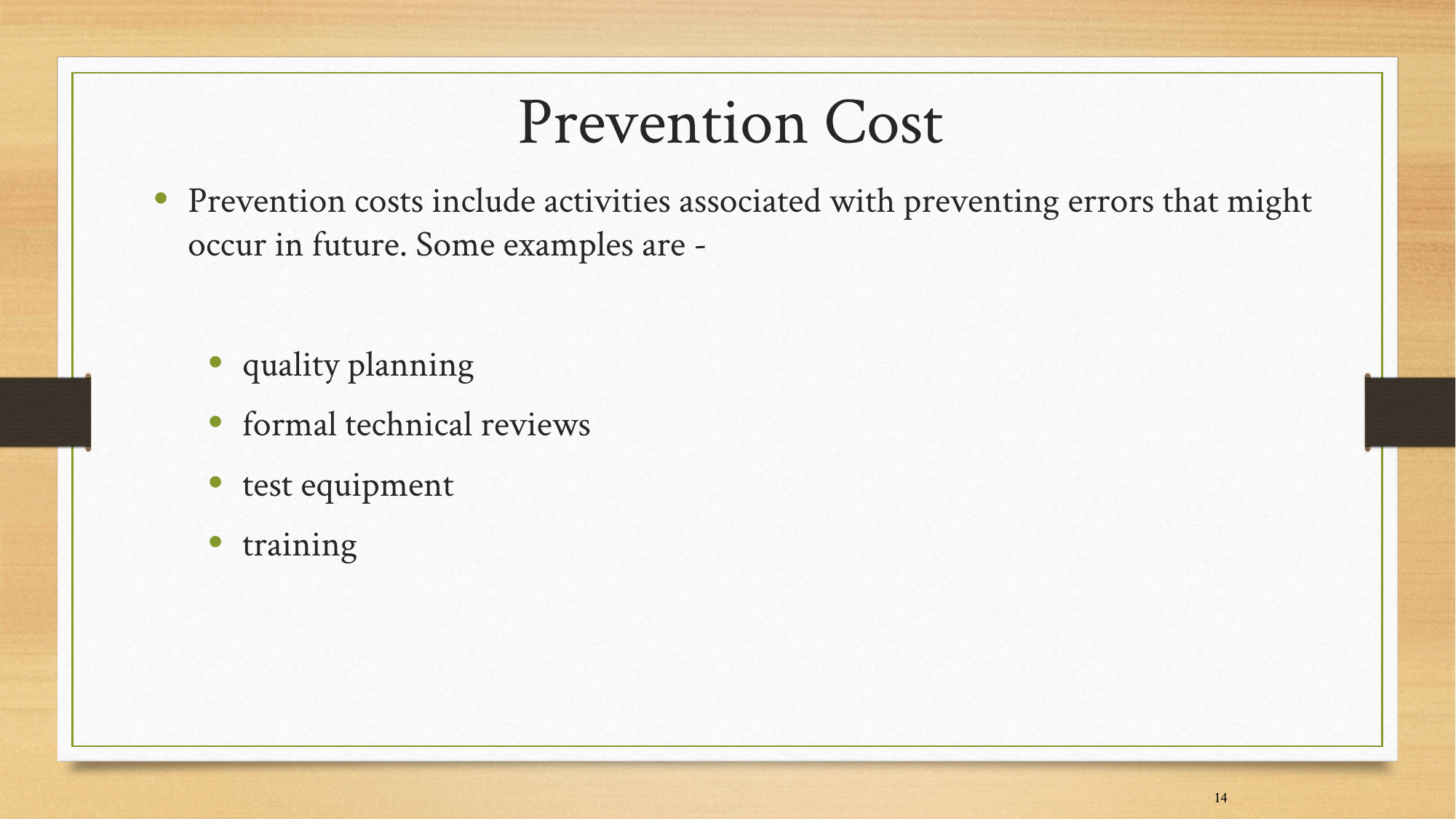

Prevention Cost
Prevention costs include activities associated with preventing errors that might occur in future. Some examples are -

quality planning
formal technical reviews
test equipment
training
14